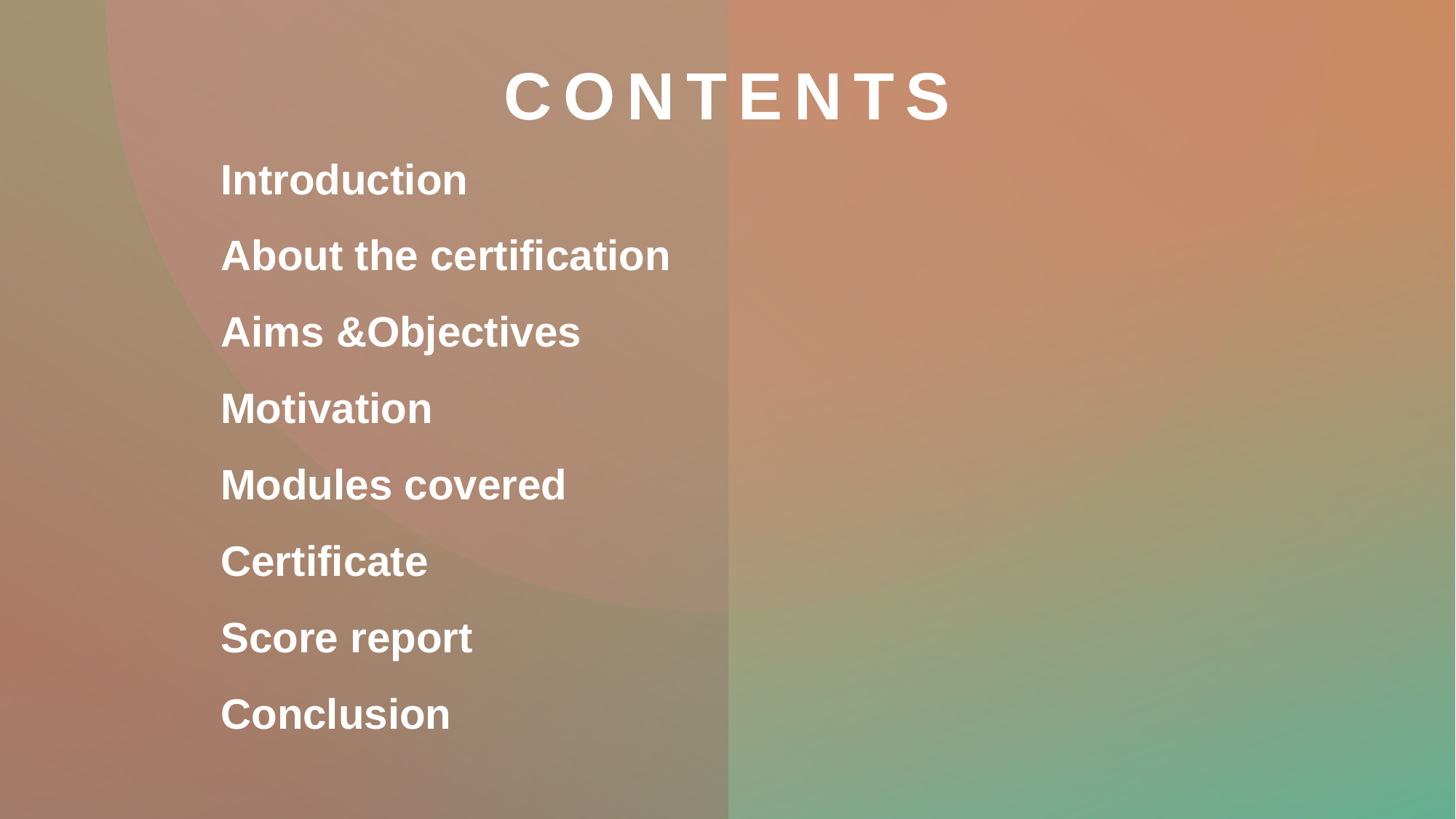

# Contents
Introduction
About the certification
Aims &Objectives
Motivation
Modules covered
Certificate
Score report
Conclusion